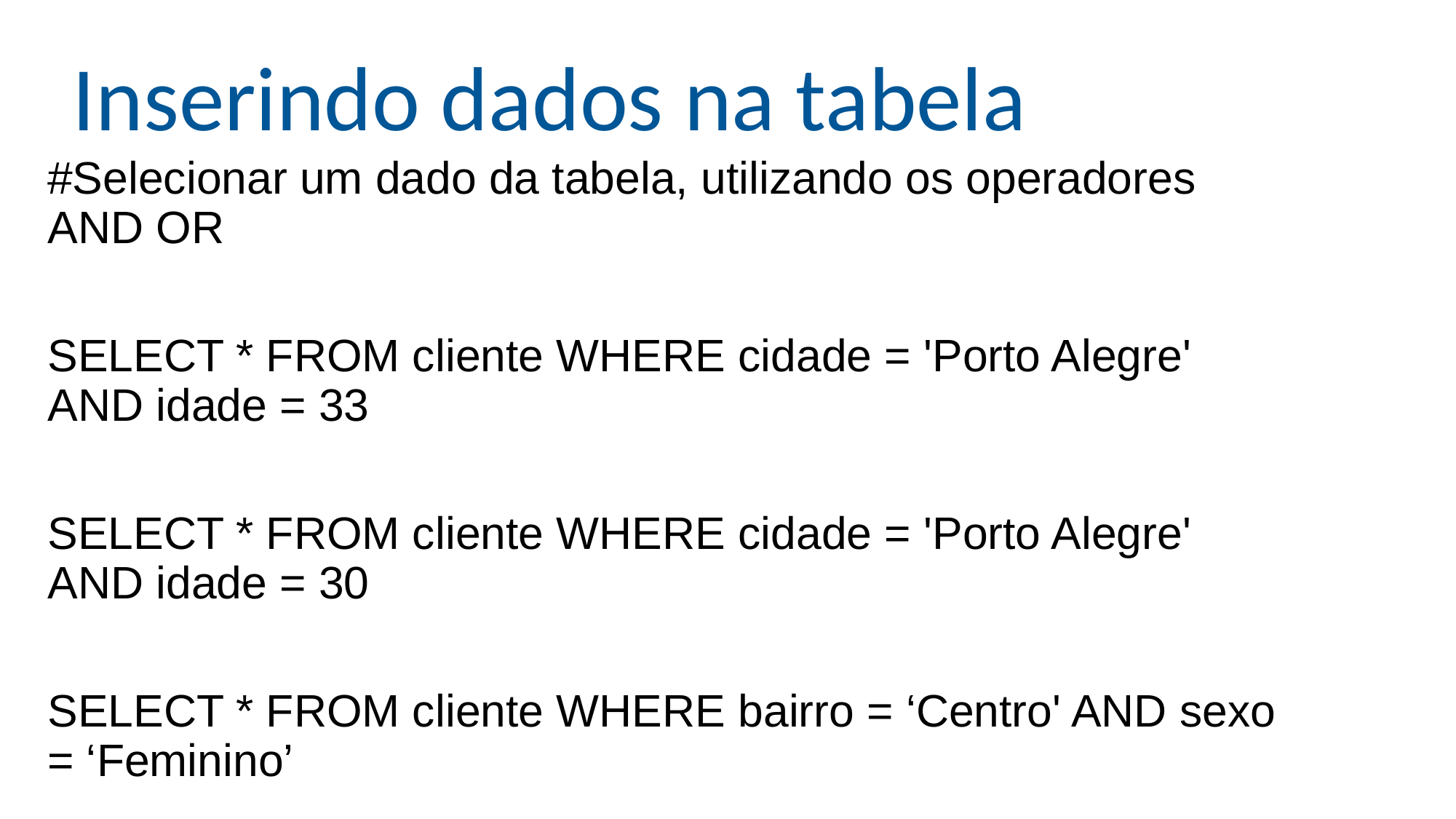

# Inserindo dados na tabela
#Selecionar um dado da tabela, utilizando os operadores AND OR

SELECT * FROM cliente WHERE cidade = 'Porto Alegre' AND idade = 33

SELECT * FROM cliente WHERE cidade = 'Porto Alegre' AND idade = 30

SELECT * FROM cliente WHERE bairro = ‘Centro' AND sexo = ‘Feminino’